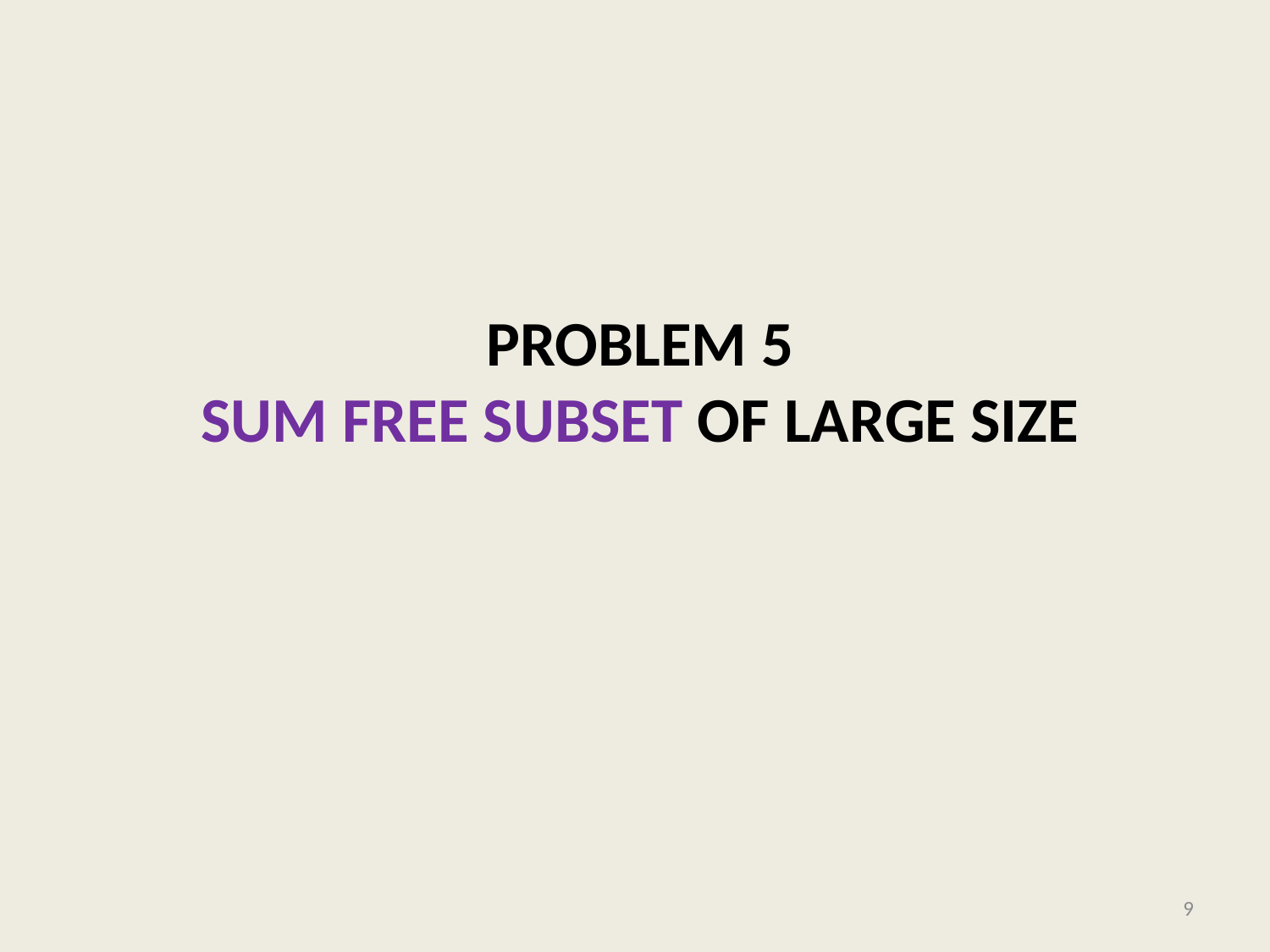

# problem 5 Sum free subset of large size

9